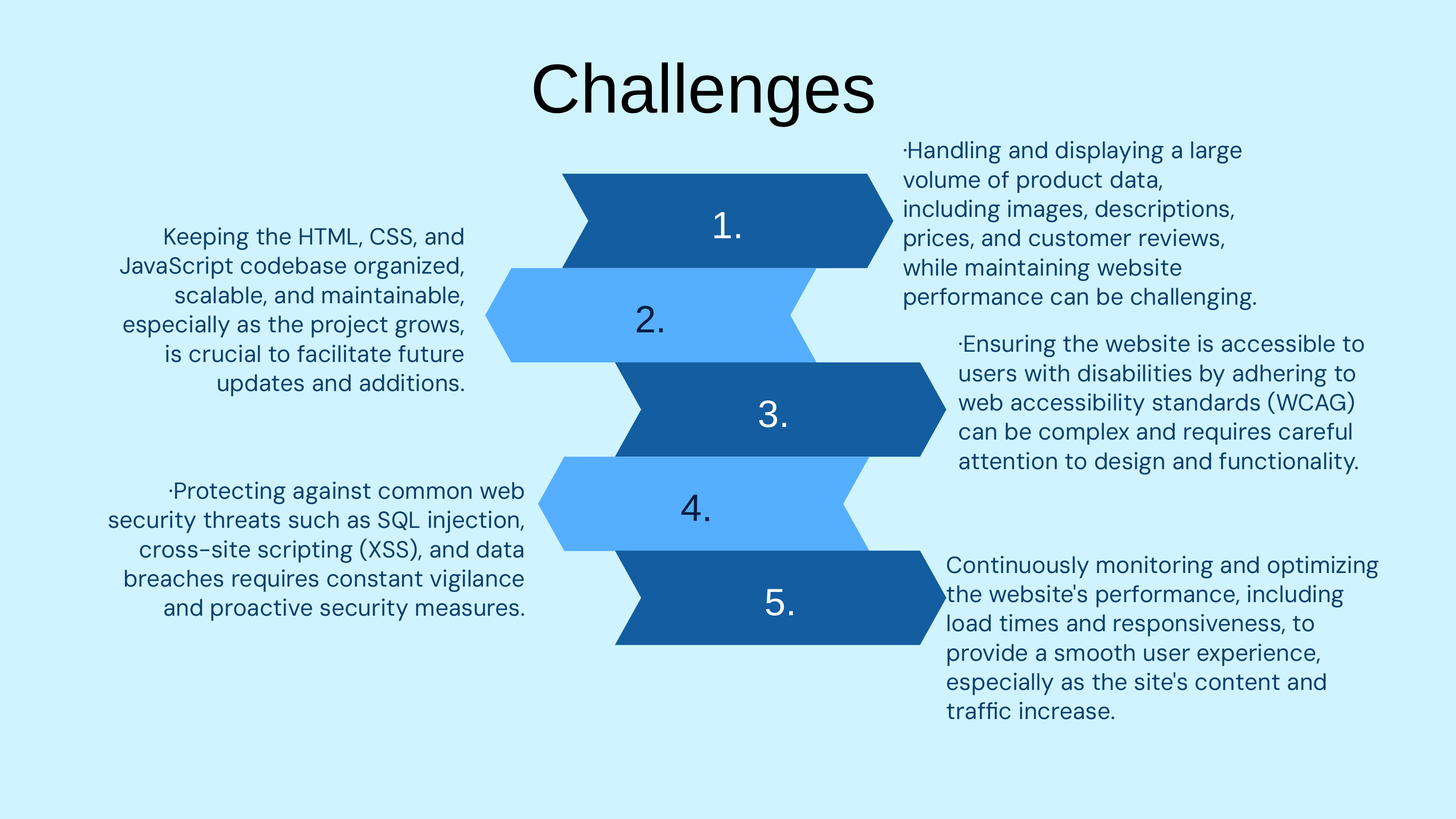

Challenges
·Handling and displaying a large volume of product data, including images, descriptions, prices, and customer reviews, while maintaining website performance can be challenging.

1.
Keeping the HTML, CSS, and JavaScript codebase organized, scalable, and maintainable, especially as the project grows, is crucial to facilitate future updates and additions.

2.
·Ensuring the website is accessible to users with disabilities by adhering to web accessibility standards (WCAG) can be complex and requires careful attention to design and functionality.

3.

·Protecting against common web security threats such as SQL injection, cross-site scripting (XSS), and data breaches requires constant vigilance and proactive security measures.

4.
Continuously monitoring and optimizing the website's performance, including load times and responsiveness, to provide a smooth user experience, especially as the site's content and traffic increase.

5.